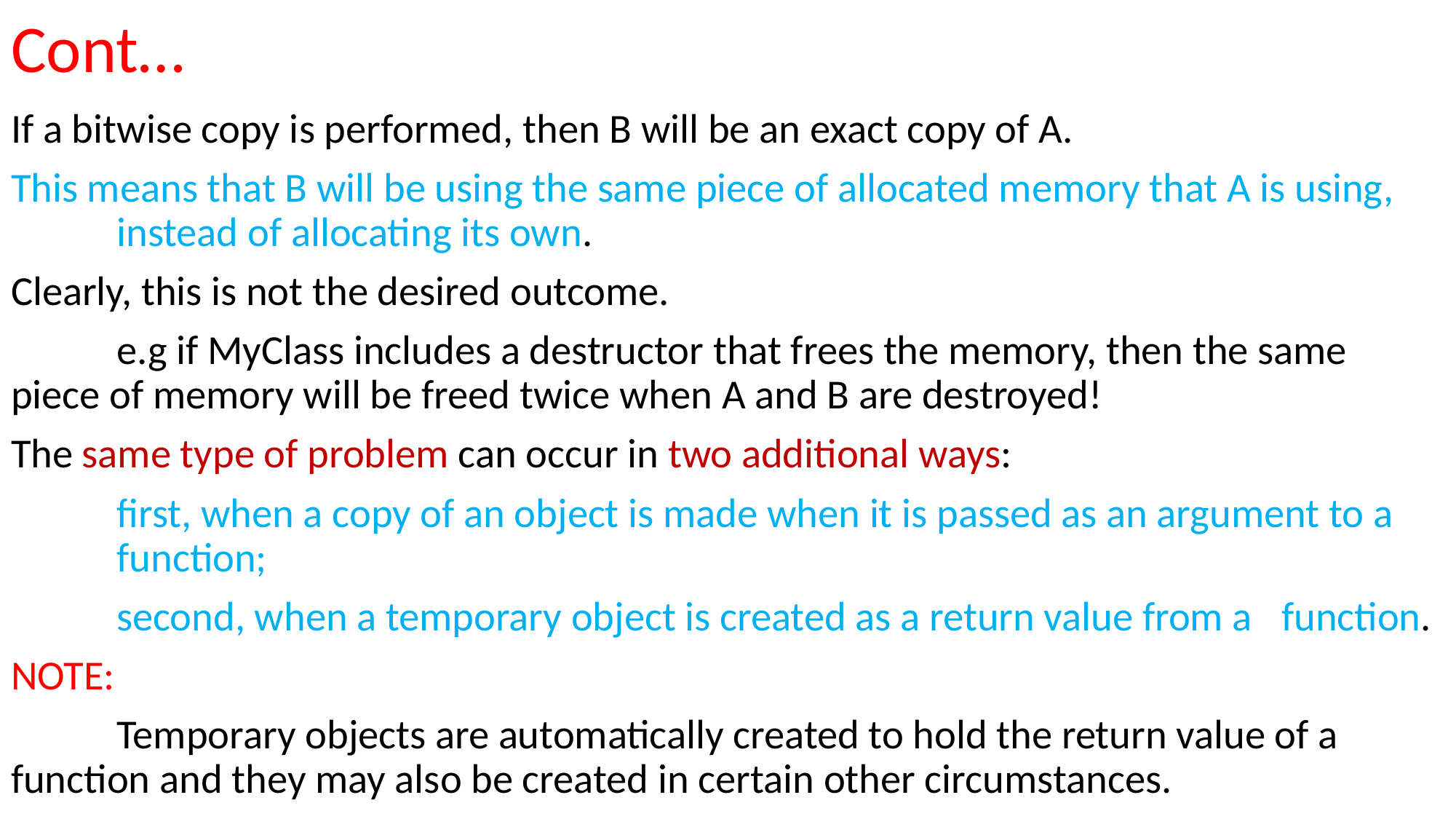

# Cont…
If a bitwise copy is performed, then B will be an exact copy of A.
This means that B will be using the same piece of allocated memory that A is using, 	instead of allocating its own.
Clearly, this is not the desired outcome.
	e.g if MyClass includes a destructor that frees the memory, then the same 	piece of memory will be freed twice when A and B are destroyed!
The same type of problem can occur in two additional ways:
	first, when a copy of an object is made when it is passed as an argument to a 		function;
	second, when a temporary object is created as a return value from a 				function.
NOTE:
	Temporary objects are automatically created to hold the return value of a 	function and they may also be created in certain other circumstances.